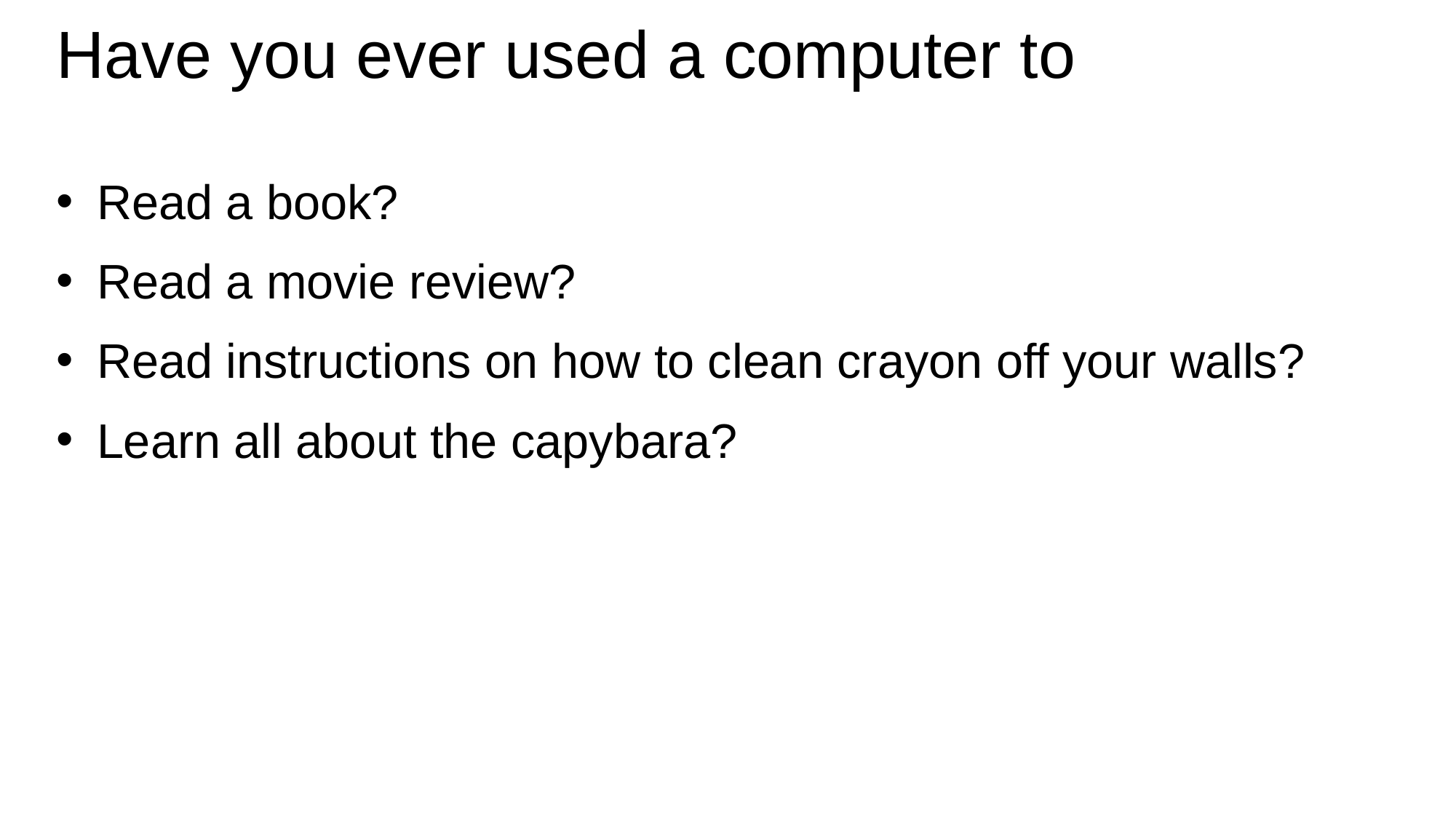

# Have you ever used a computer to
Read a book?
Read a movie review?
Read instructions on how to clean crayon off your walls?
Learn all about the capybara?